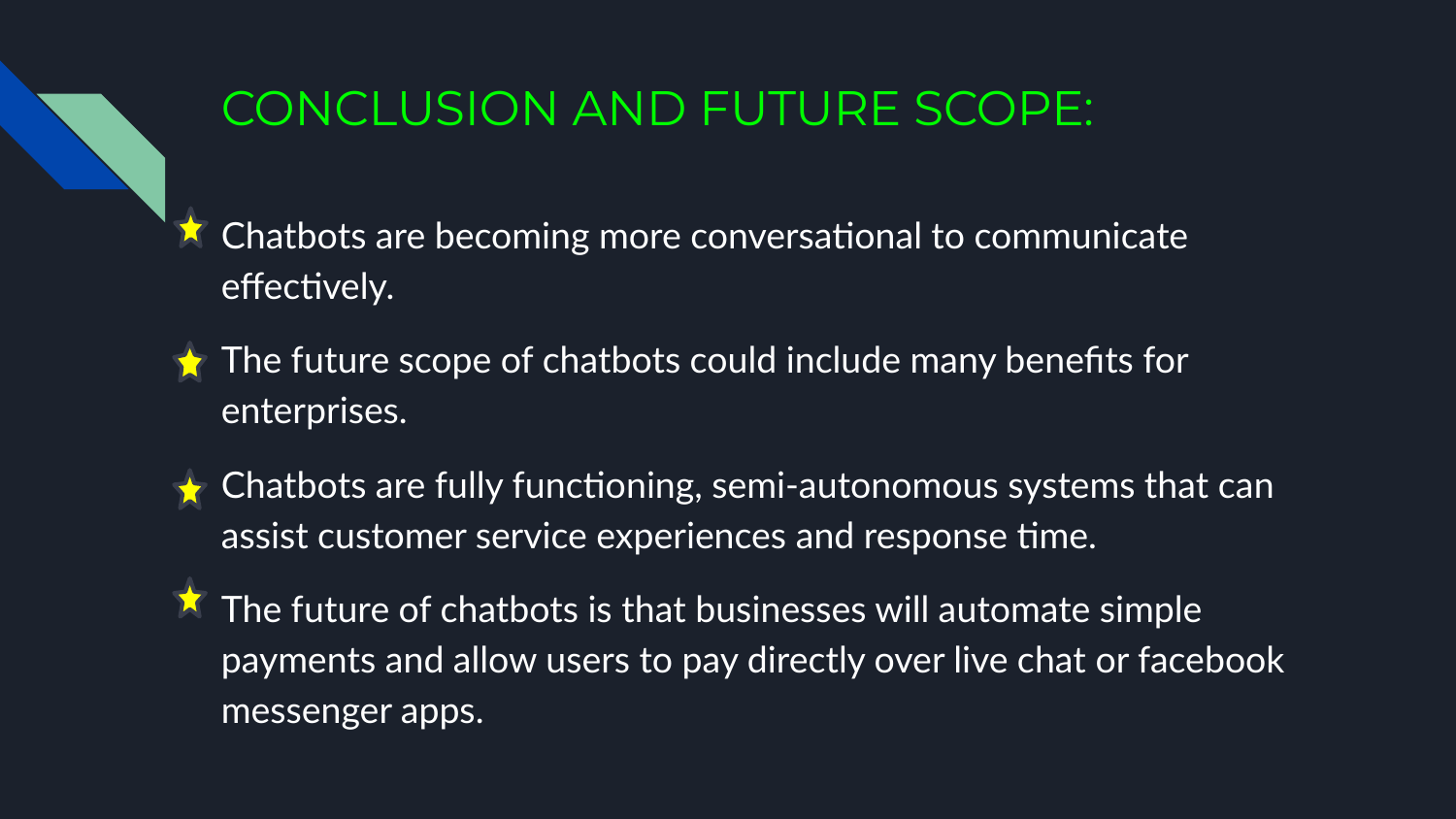

# CONCLUSION AND FUTURE SCOPE:
Chatbots are becoming more conversational to communicate effectively.
The future scope of chatbots could include many benefits for enterprises.
Chatbots are fully functioning, semi-autonomous systems that can assist customer service experiences and response time.
The future of chatbots is that businesses will automate simple payments and allow users to pay directly over live chat or facebook messenger apps.